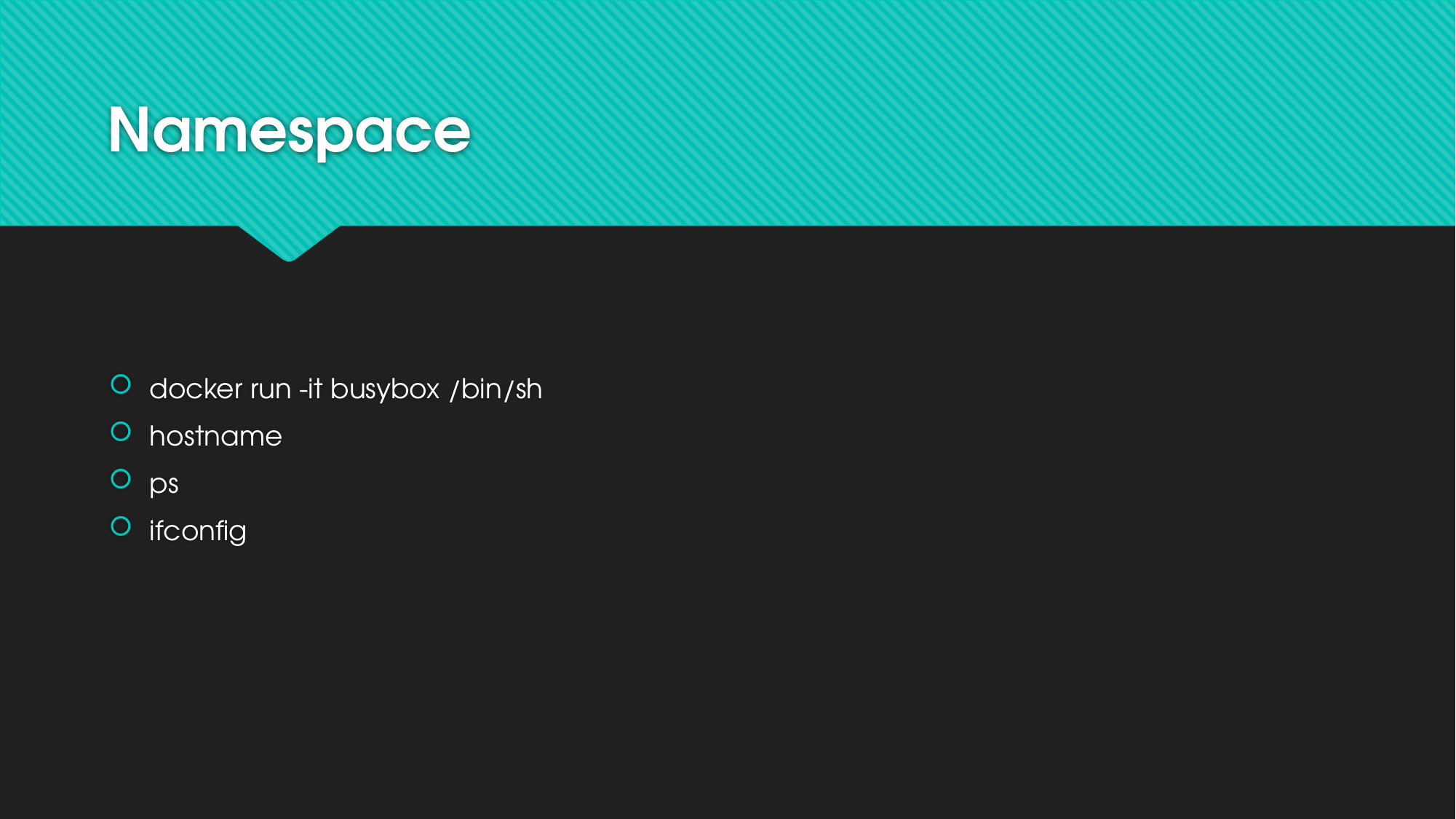

# Namespace
docker run -it busybox /bin/sh
hostname
ps
ifconfig